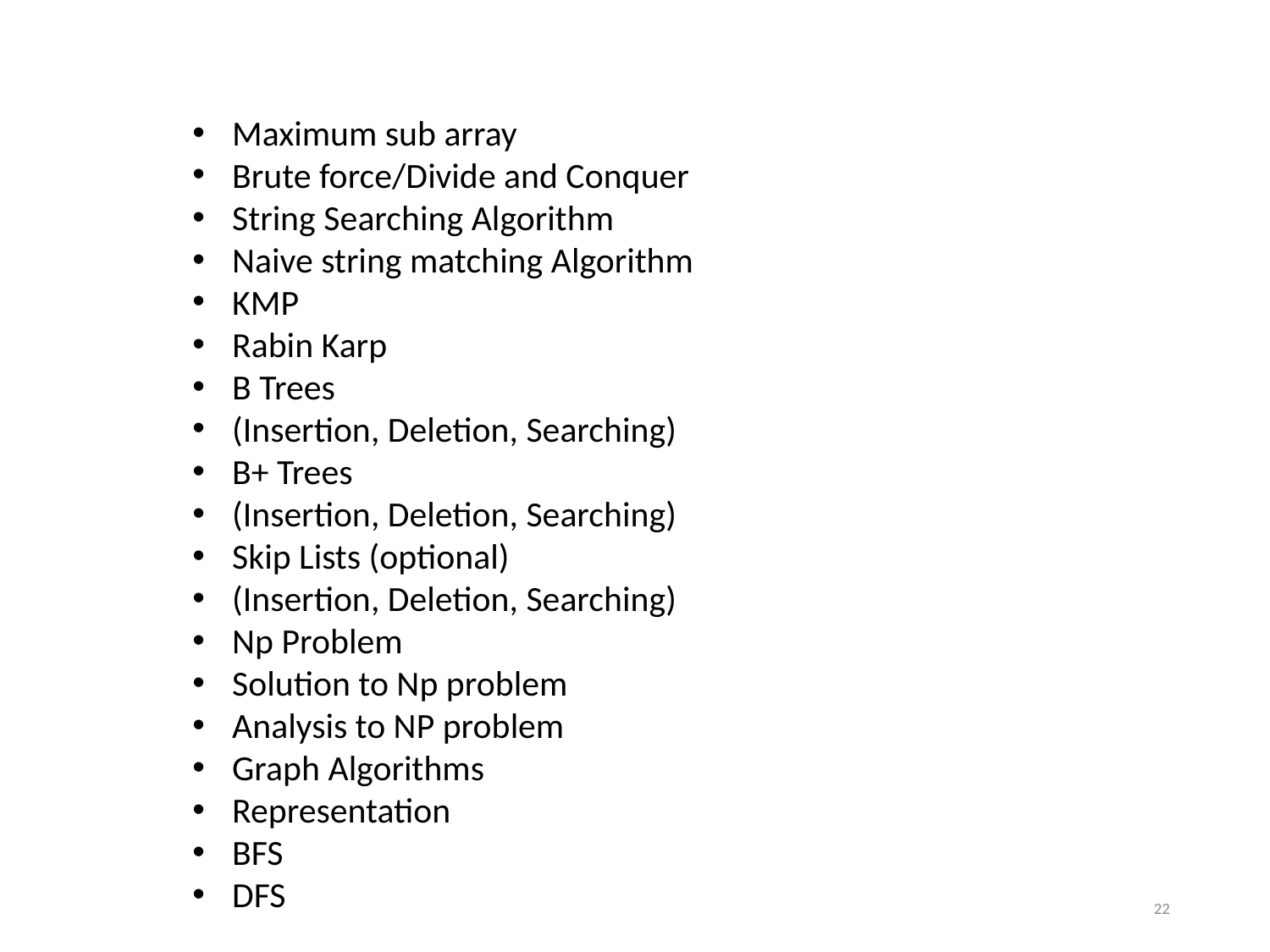

Maximum sub array
Brute force/Divide and Conquer
String Searching Algorithm
Naive string matching Algorithm
KMP
Rabin Karp
B Trees
(Insertion, Deletion, Searching)
B+ Trees
(Insertion, Deletion, Searching)
Skip Lists (optional)
(Insertion, Deletion, Searching)
Np Problem
Solution to Np problem
Analysis to NP problem
Graph Algorithms
Representation
BFS
DFS
22